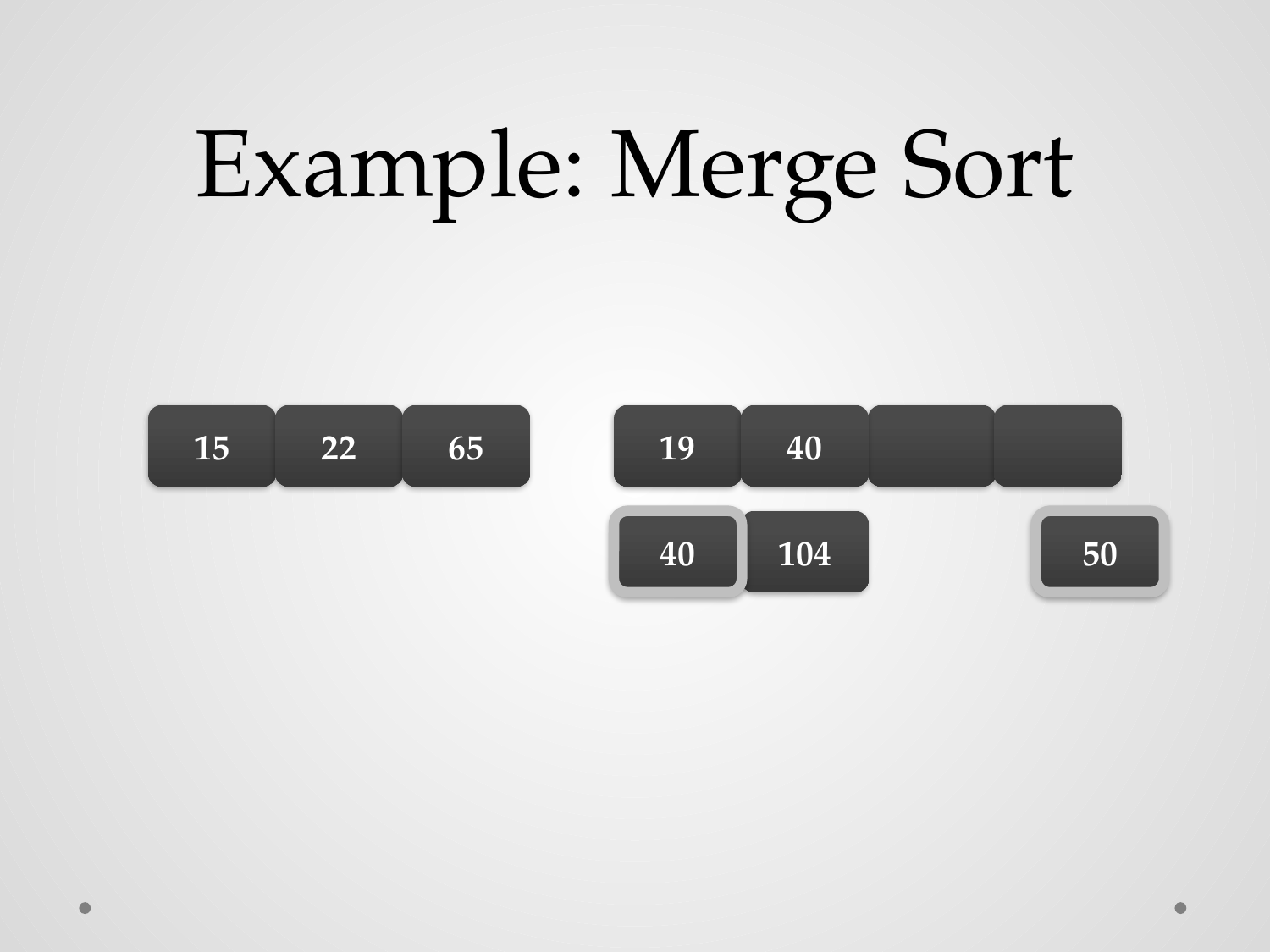

# Example: Merge Sort
15
22
65
19
40

40
104
50